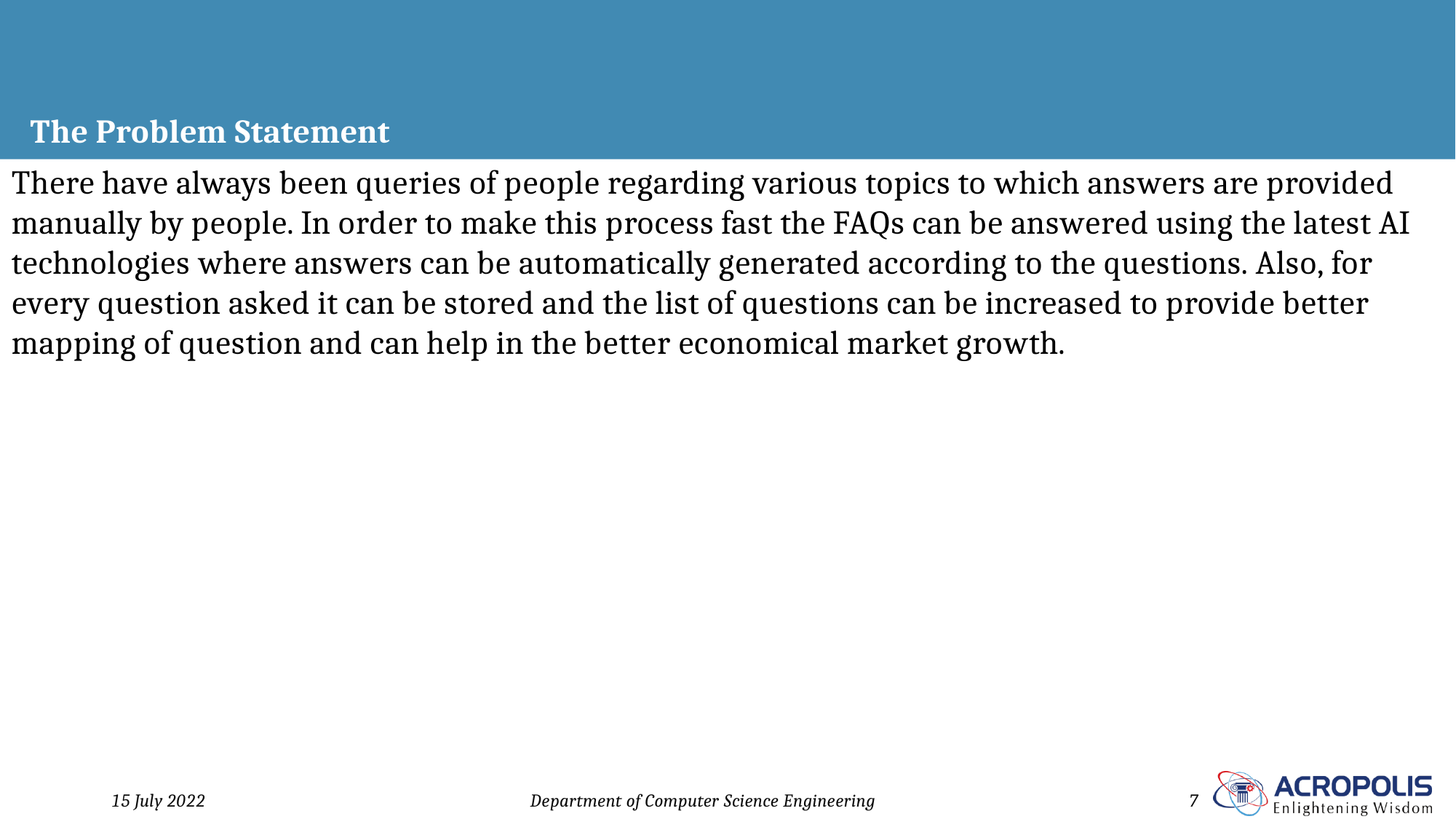

# The Problem Statement
There have always been queries of people regarding various topics to which answers are provided manually by people. In order to make this process fast the FAQs can be answered using the latest AI technologies where answers can be automatically generated according to the questions. Also, for every question asked it can be stored and the list of questions can be increased to provide better mapping of question and can help in the better economical market growth.
15 July 2022
Department of Computer Science Engineering
7